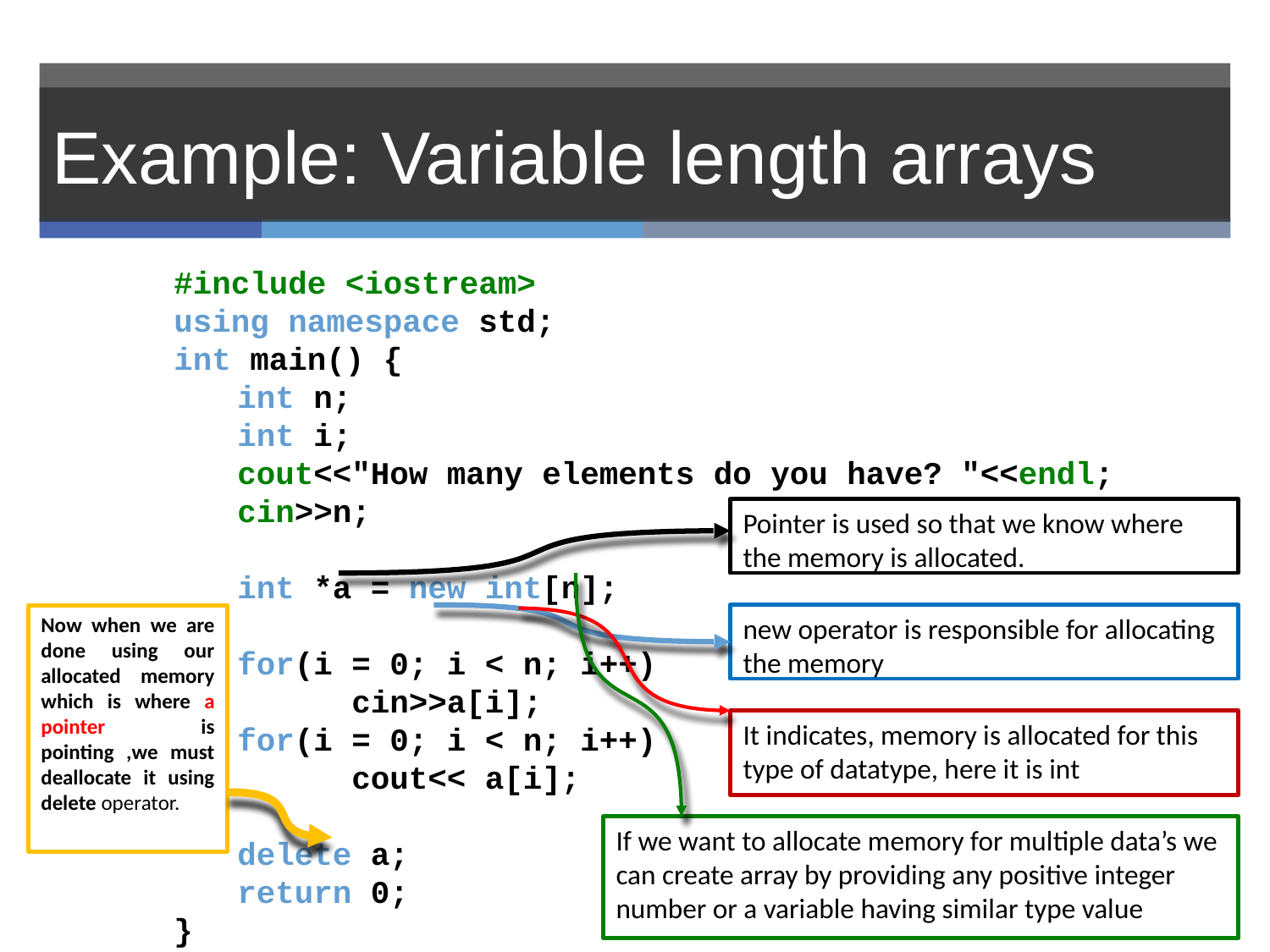

# Example: Variable length arrays
#include <iostream>
using namespace std;
int main() {
int n;
int i;
cout<<"How many elements do you have? "<<endl;
cin>>n;

int *a = new int[n];

for(i = 0; i < n; i++)
      cin>>a[i];
for(i = 0; i < n; i++)
      cout<< a[i];

delete a;
return 0;
}
Pointer is used so that we know where the memory is allocated.
new operator is responsible for allocating the memory
Now when we are done using our allocated memory which is where a pointer is pointing ,we must deallocate it using delete operator.
It indicates, memory is allocated for this type of datatype, here it is int
If we want to allocate memory for multiple data’s we can create array by providing any positive integer number or a variable having similar type value